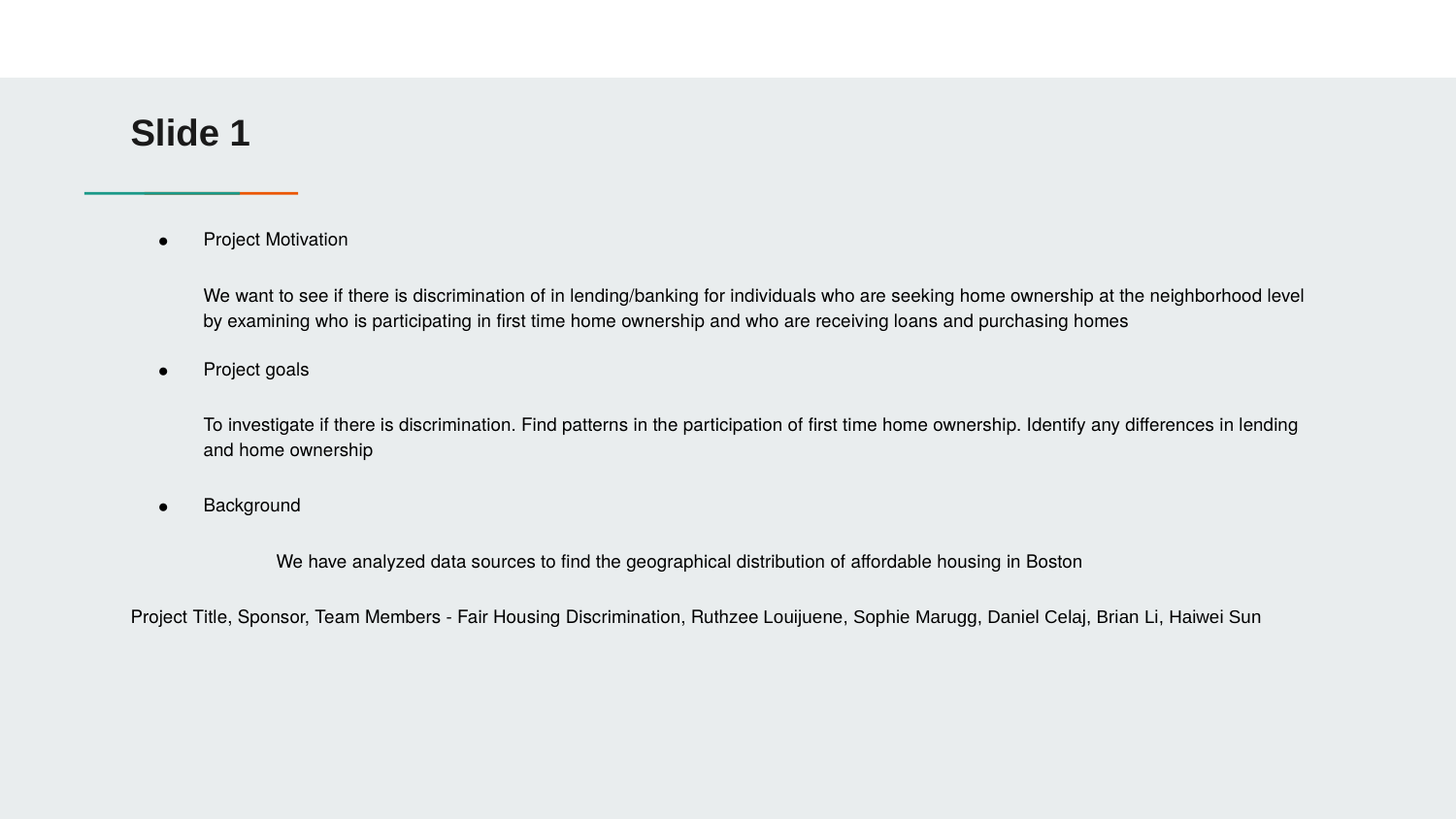

Slide 1
# Project Motivation
We want to see if there is discrimination of in lending/banking for individuals who are seeking home ownership at the neighborhood level by examining who is participating in first time home ownership and who are receiving loans and purchasing homes
Project goals
To investigate if there is discrimination. Find patterns in the participation of first time home ownership. Identify any differences in lending and home ownership
Background
	We have analyzed data sources to find the geographical distribution of affordable housing in Boston
Project Title, Sponsor, Team Members - Fair Housing Discrimination, Ruthzee Louijuene, Sophie Marugg, Daniel Celaj, Brian Li, Haiwei Sun